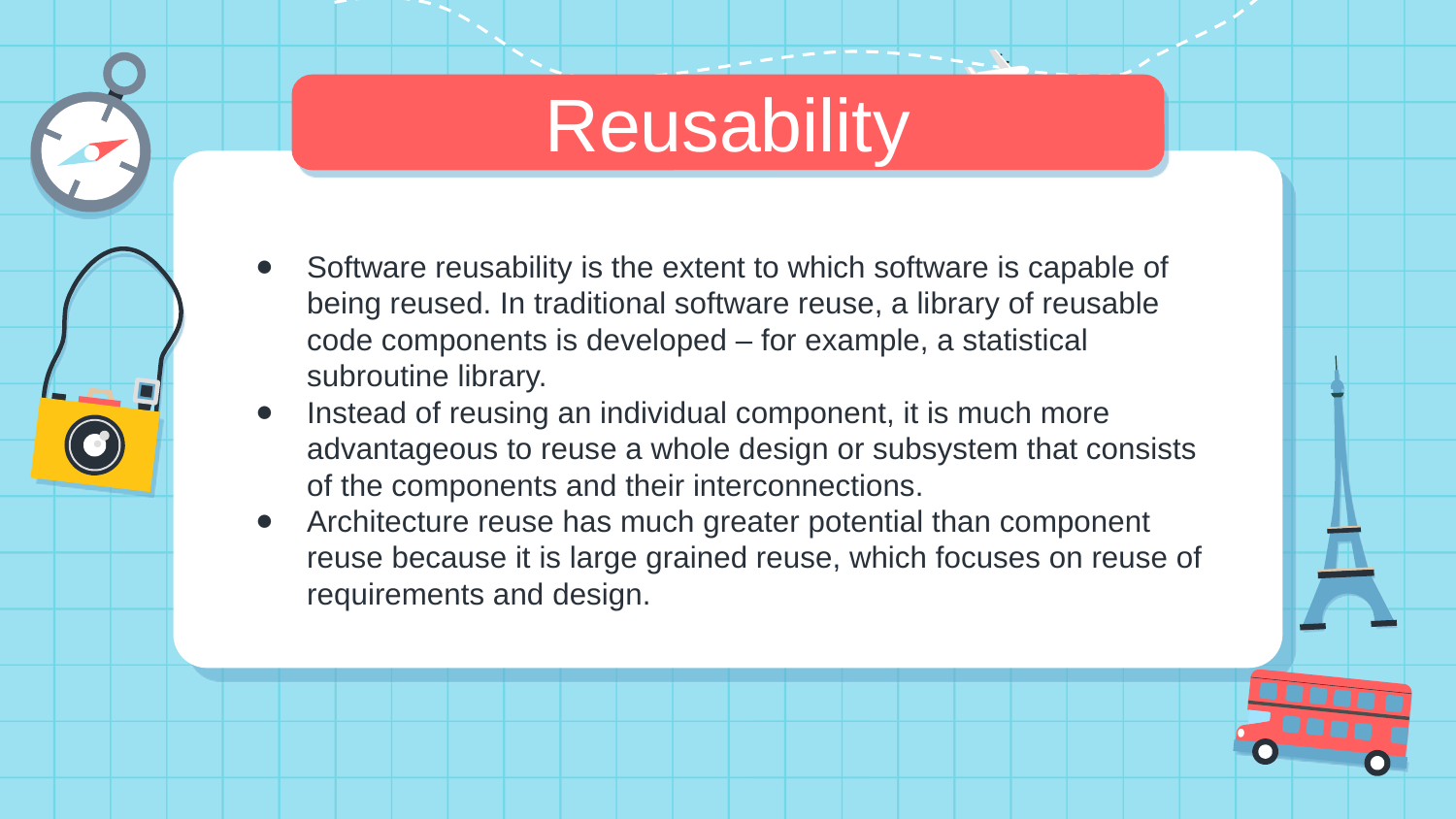

# Reusability
Software reusability is the extent to which software is capable of being reused. In traditional software reuse, a library of reusable code components is developed – for example, a statistical subroutine library.
Instead of reusing an individual component, it is much more advantageous to reuse a whole design or subsystem that consists of the components and their interconnections.
Architecture reuse has much greater potential than component reuse because it is large grained reuse, which focuses on reuse of requirements and design.